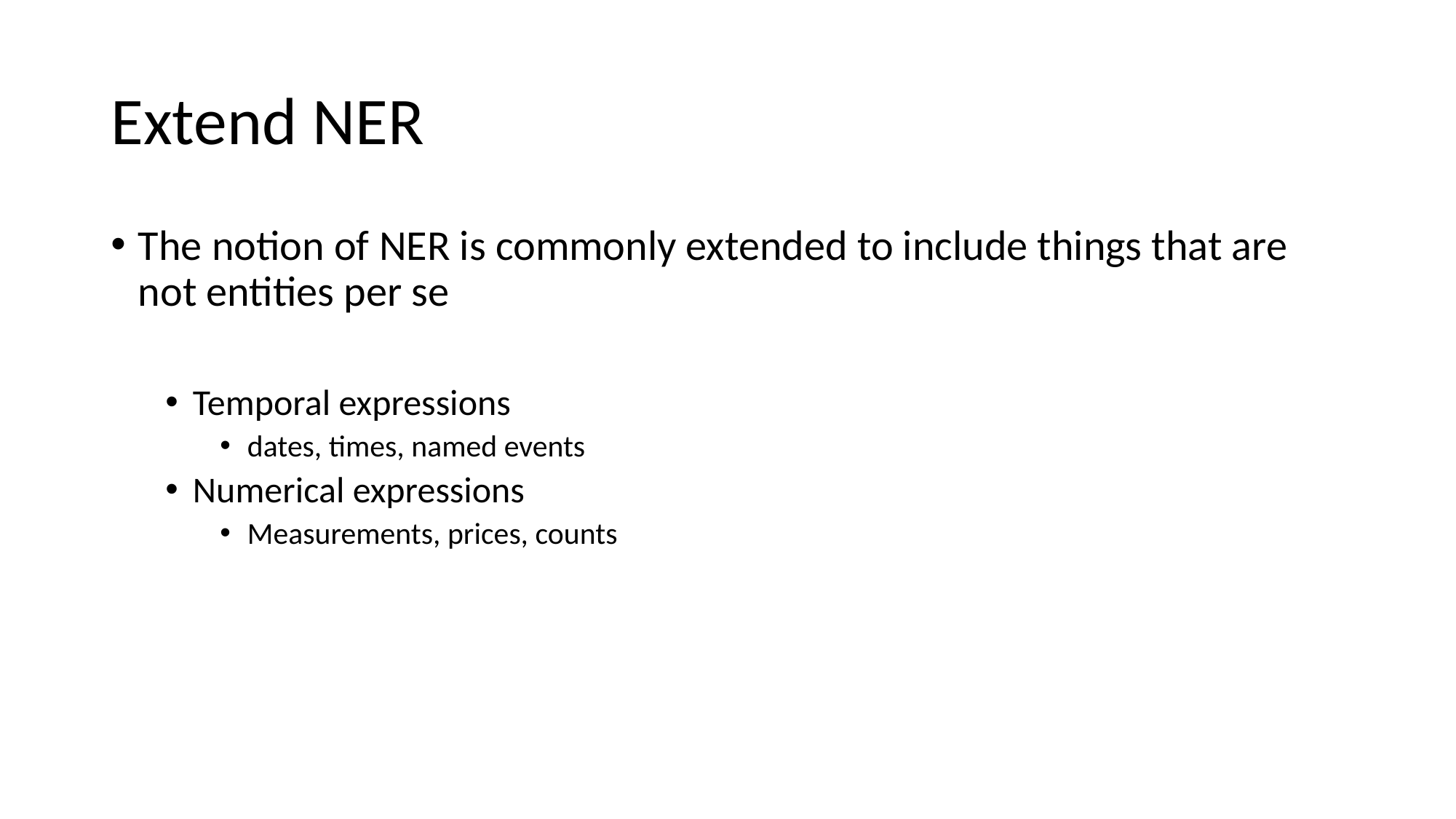

# Extend NER
The notion of NER is commonly extended to include things that are not entities per se

Temporal expressions
dates, times, named events
Numerical expressions
Measurements, prices, counts